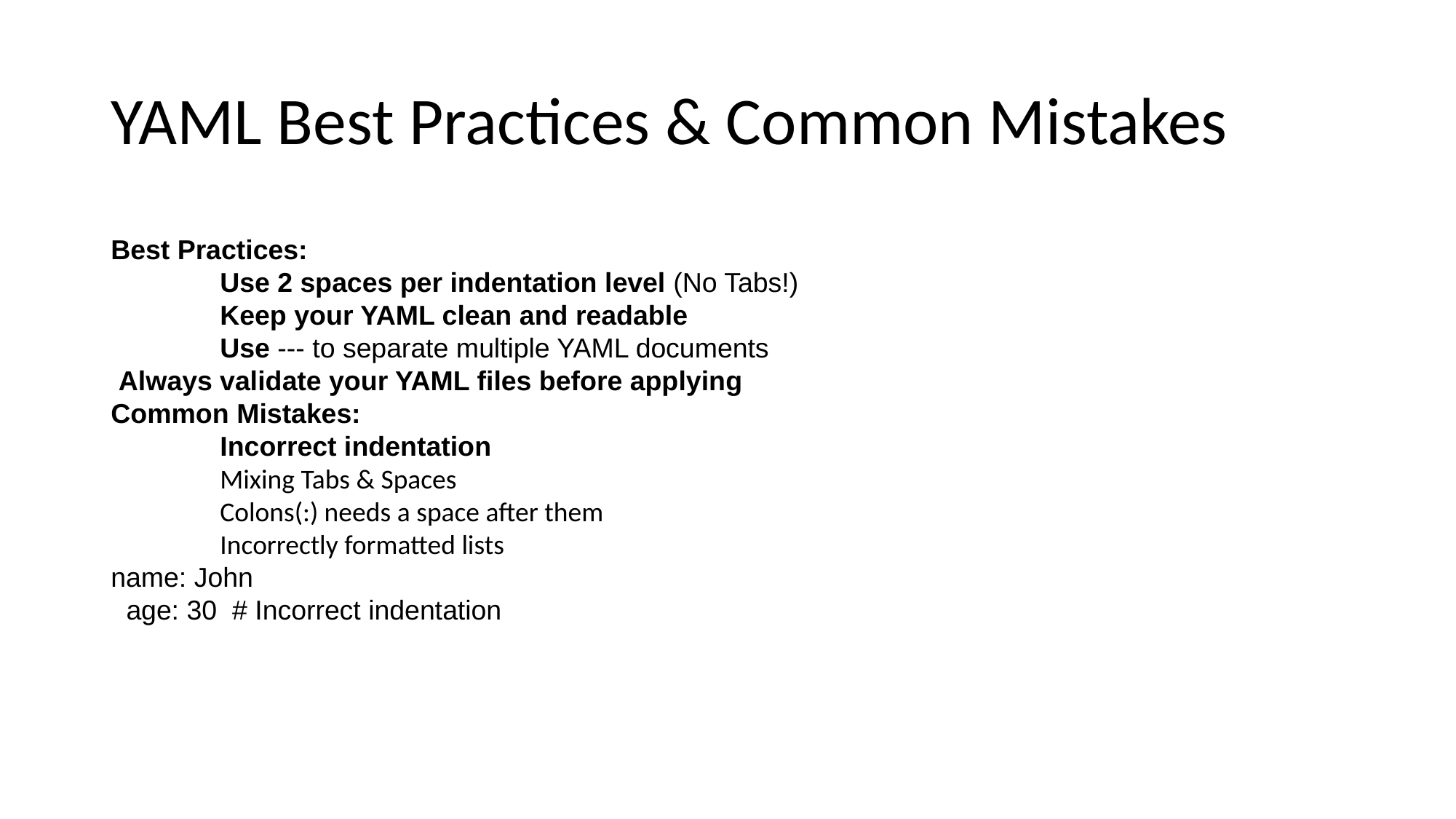

# YAML Best Practices & Common Mistakes
Best Practices:
	Use 2 spaces per indentation level (No Tabs!)
	Keep your YAML clean and readable
	Use --- to separate multiple YAML documents
 Always validate your YAML files before applying
Common Mistakes:
	Incorrect indentation
	Mixing Tabs & Spaces
	Colons(:) needs a space after them
	Incorrectly formatted lists
name: John
  age: 30  # Incorrect indentation